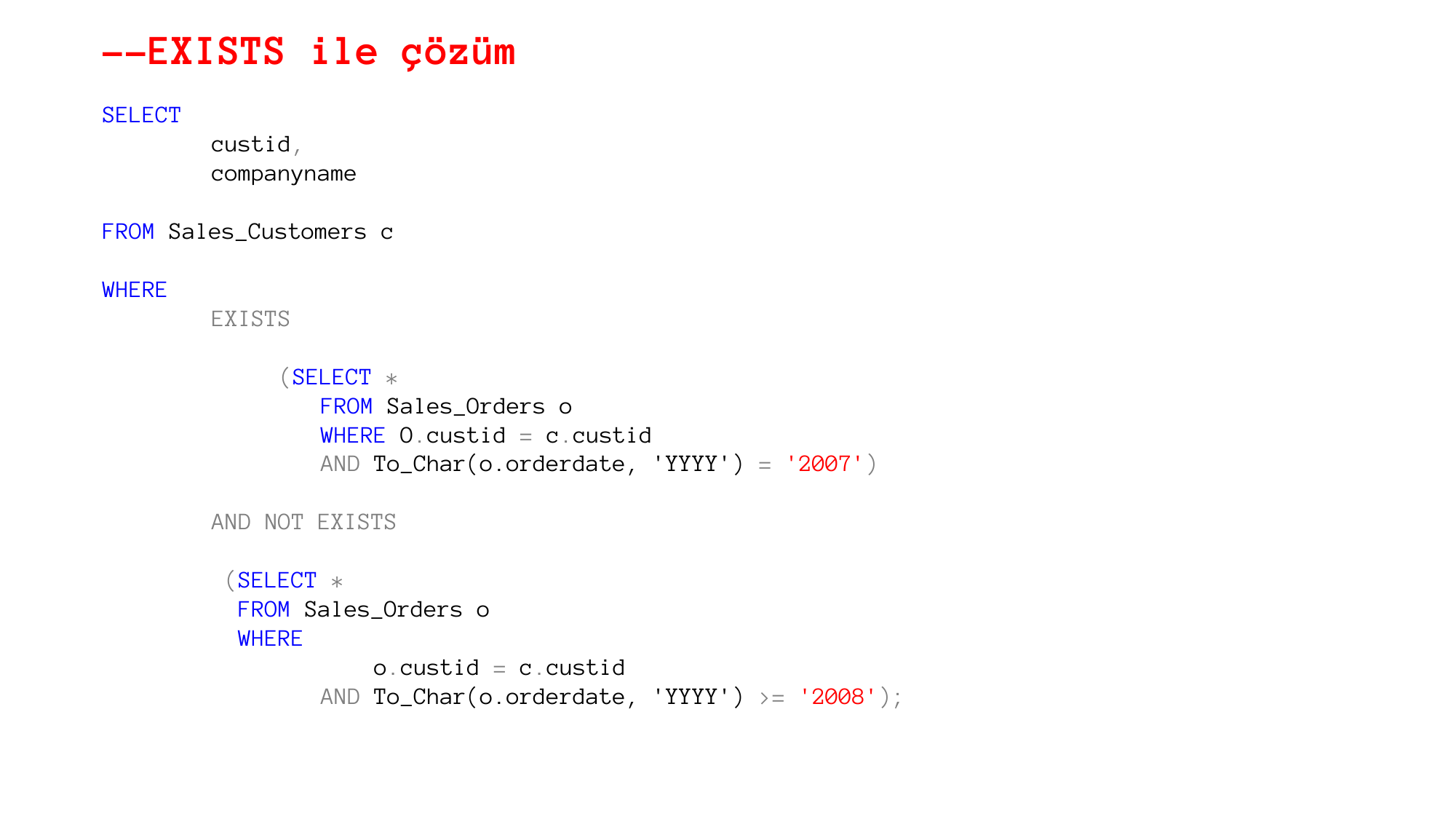

--EXISTS ile çözüm

SELECT
custid,
companyname

FROM Sales_Customers c

WHERE
	EXISTS

 (SELECT *
FROM Sales_Orders o
WHERE O.custid = c.custid
AND To_Char(o.orderdate, 'YYYY') = '2007')

AND NOT EXISTS

 (SELECT *
  FROM Sales_Orders o
  WHERE
	    o.custid = c.custid
	AND To_Char(o.orderdate, 'YYYY') >= '2008');